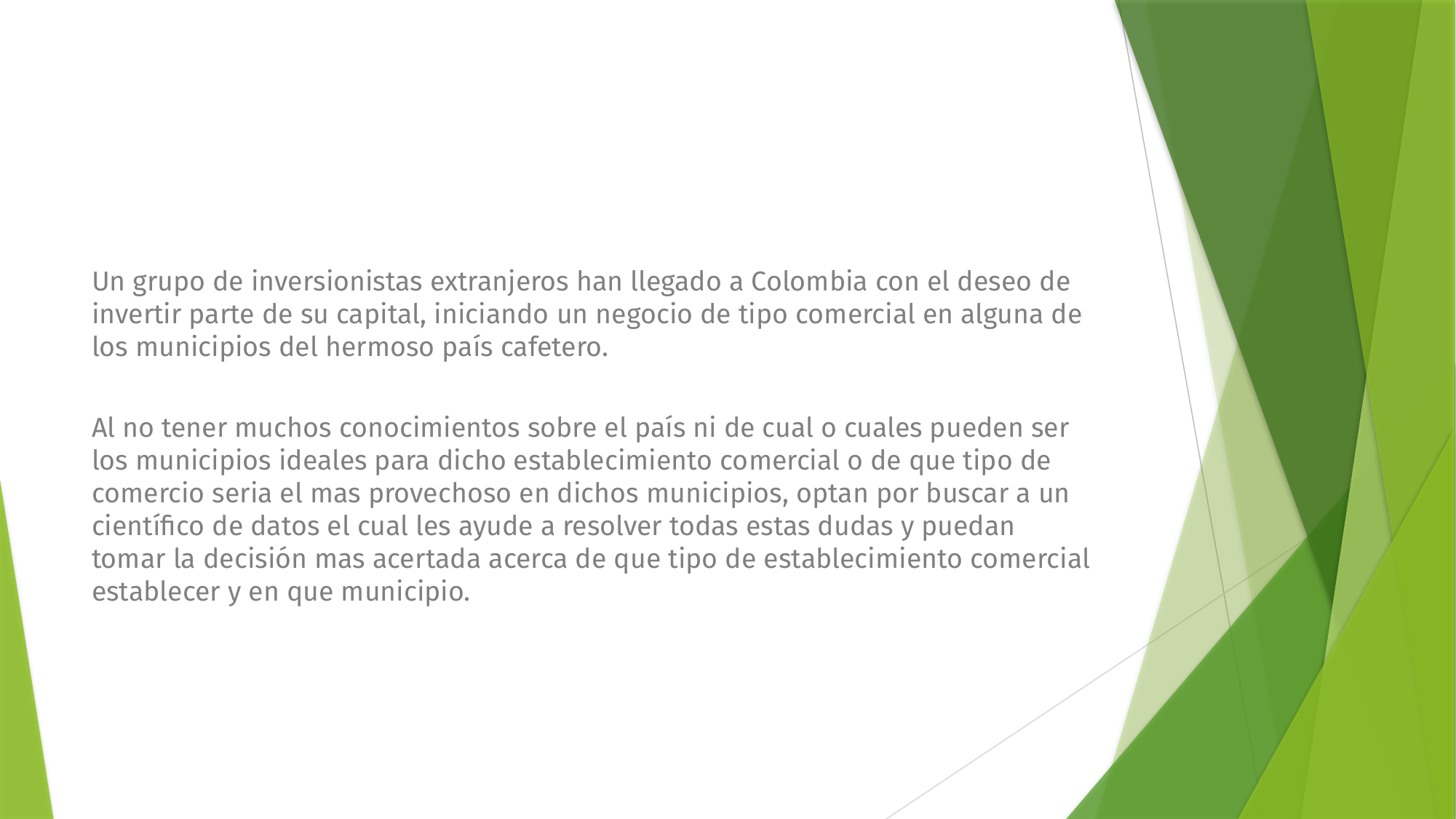

Un grupo de inversionistas extranjeros han llegado a Colombia con el deseo de invertir parte de su capital, iniciando un negocio de tipo comercial en alguna de los municipios del hermoso país cafetero.
Al no tener muchos conocimientos sobre el país ni de cual o cuales pueden ser los municipios ideales para dicho establecimiento comercial o de que tipo de comercio seria el mas provechoso en dichos municipios, optan por buscar a un científico de datos el cual les ayude a resolver todas estas dudas y puedan tomar la decisión mas acertada acerca de que tipo de establecimiento comercial establecer y en que municipio.